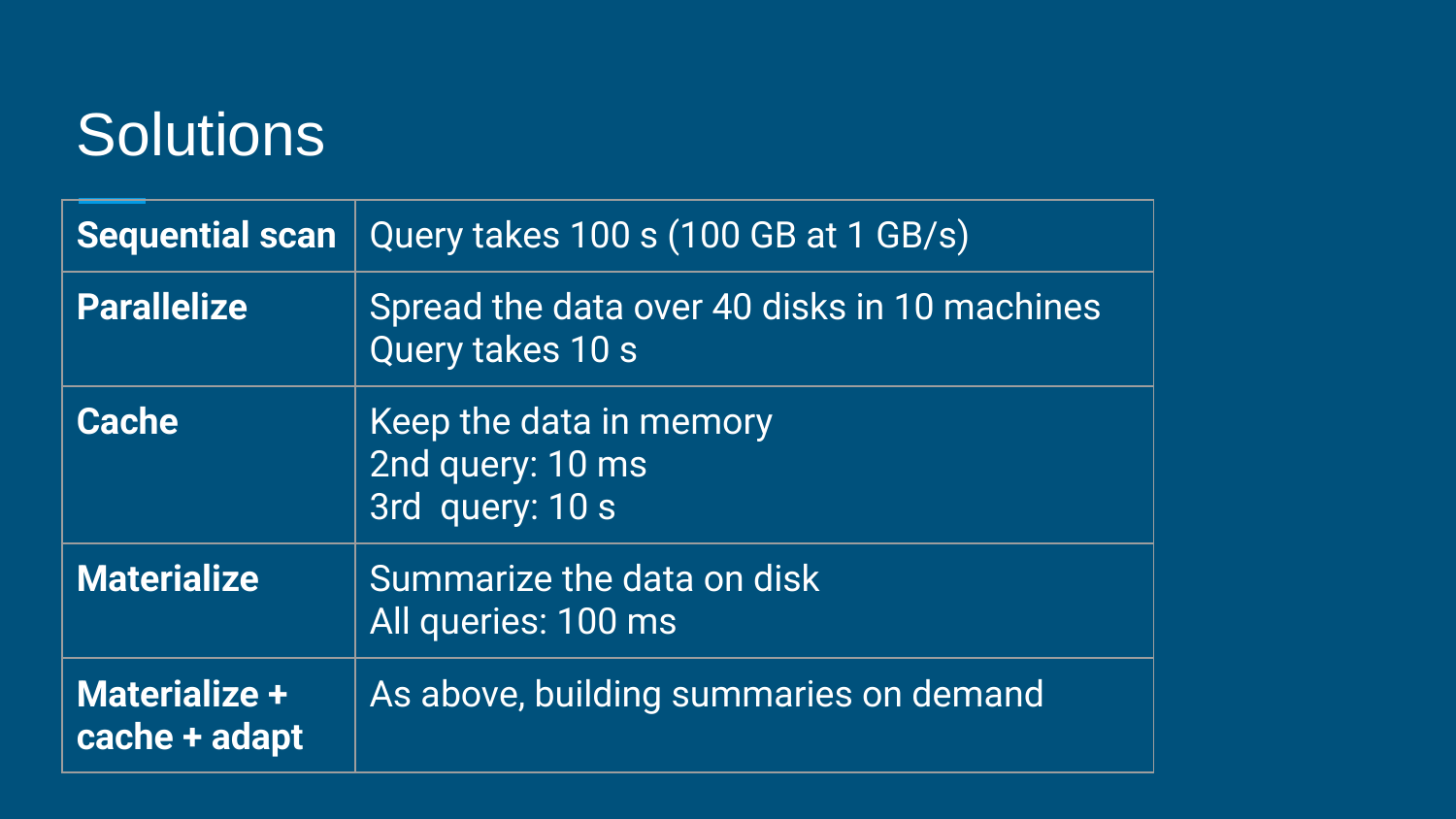

# Solutions
| Sequential scan | Query takes 100 s (100 GB at 1 GB/s) |
| --- | --- |
| Parallelize | Spread the data over 40 disks in 10 machines Query takes 10 s |
| Cache | Keep the data in memory 2nd query: 10 ms 3rd query: 10 s |
| Materialize | Summarize the data on disk All queries: 100 ms |
| Materialize + cache + adapt | As above, building summaries on demand |